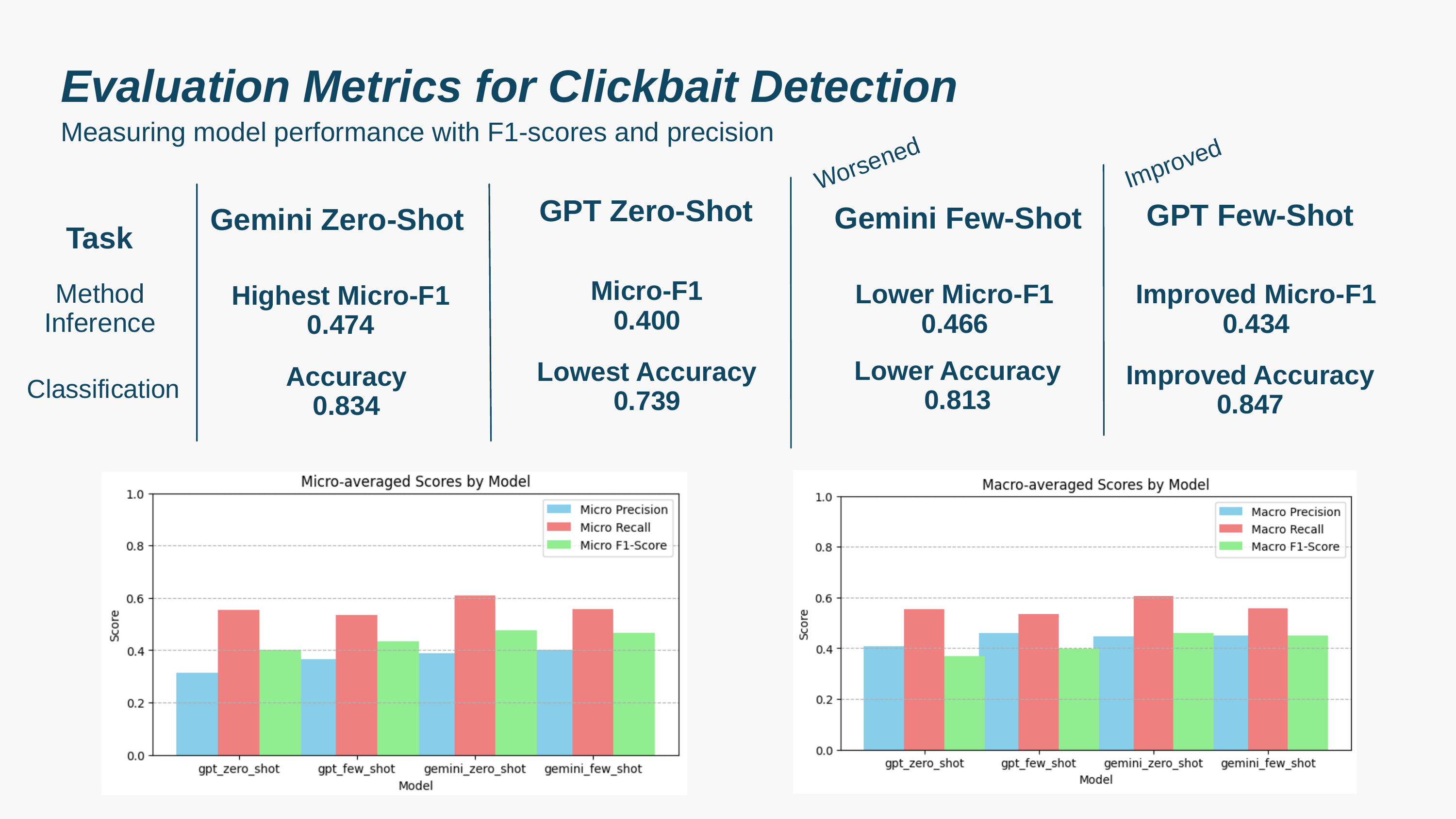

Evaluation Metrics for Clickbait Detection
Measuring model performance with F1-scores and precision
Worsened
Improved
GPT Few-Shot
Gemini Few-Shot
Gemini Zero-Shot

GPT Zero-Shot

Task
Micro-F1
0.400
Method Inference
Improved Micro-F1
0.434
Lower Micro-F1
0.466
Highest Micro-F1
0.474
Lower Accuracy
0.813
Lowest Accuracy
0.739
Improved Accuracy
0.847
Accuracy
0.834
Classification